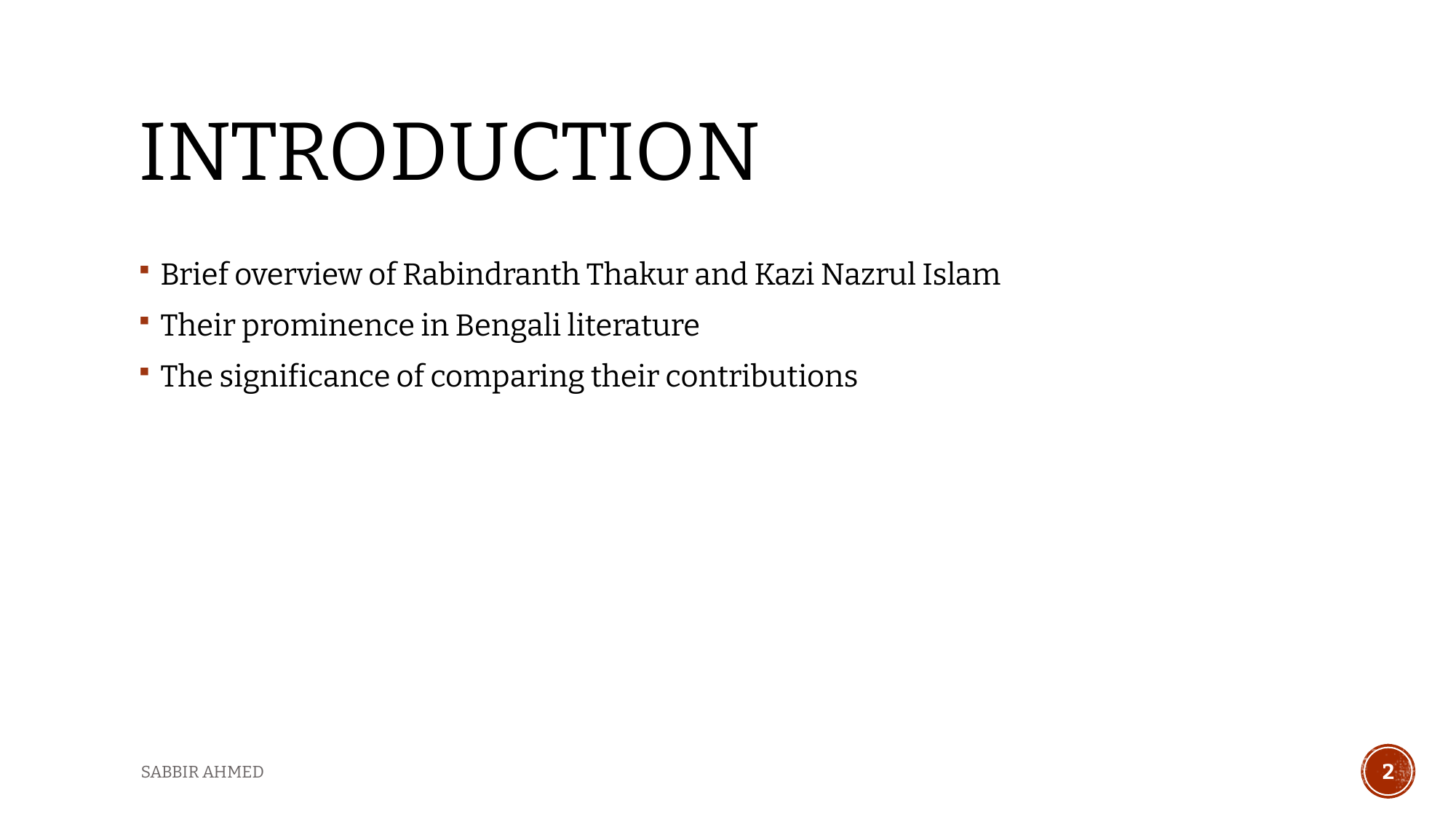

# introduction
Brief overview of Rabindranth Thakur and Kazi Nazrul Islam
Their prominence in Bengali literature
The significance of comparing their contributions
SABBIR AHMED
2